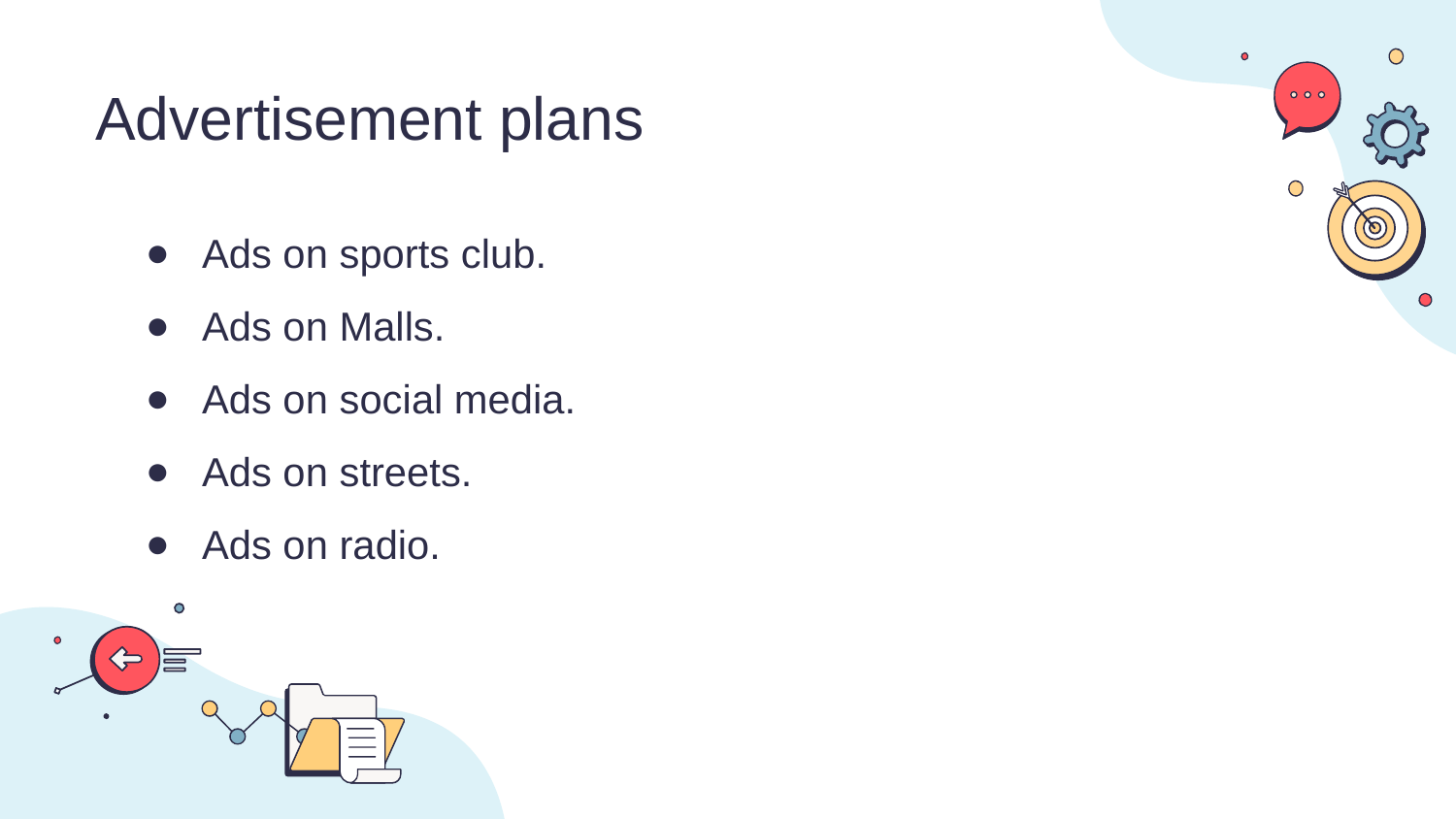

# Advertisement plans
Ads on sports club.
Ads on Malls.
Ads on social media.
Ads on streets.
Ads on radio.